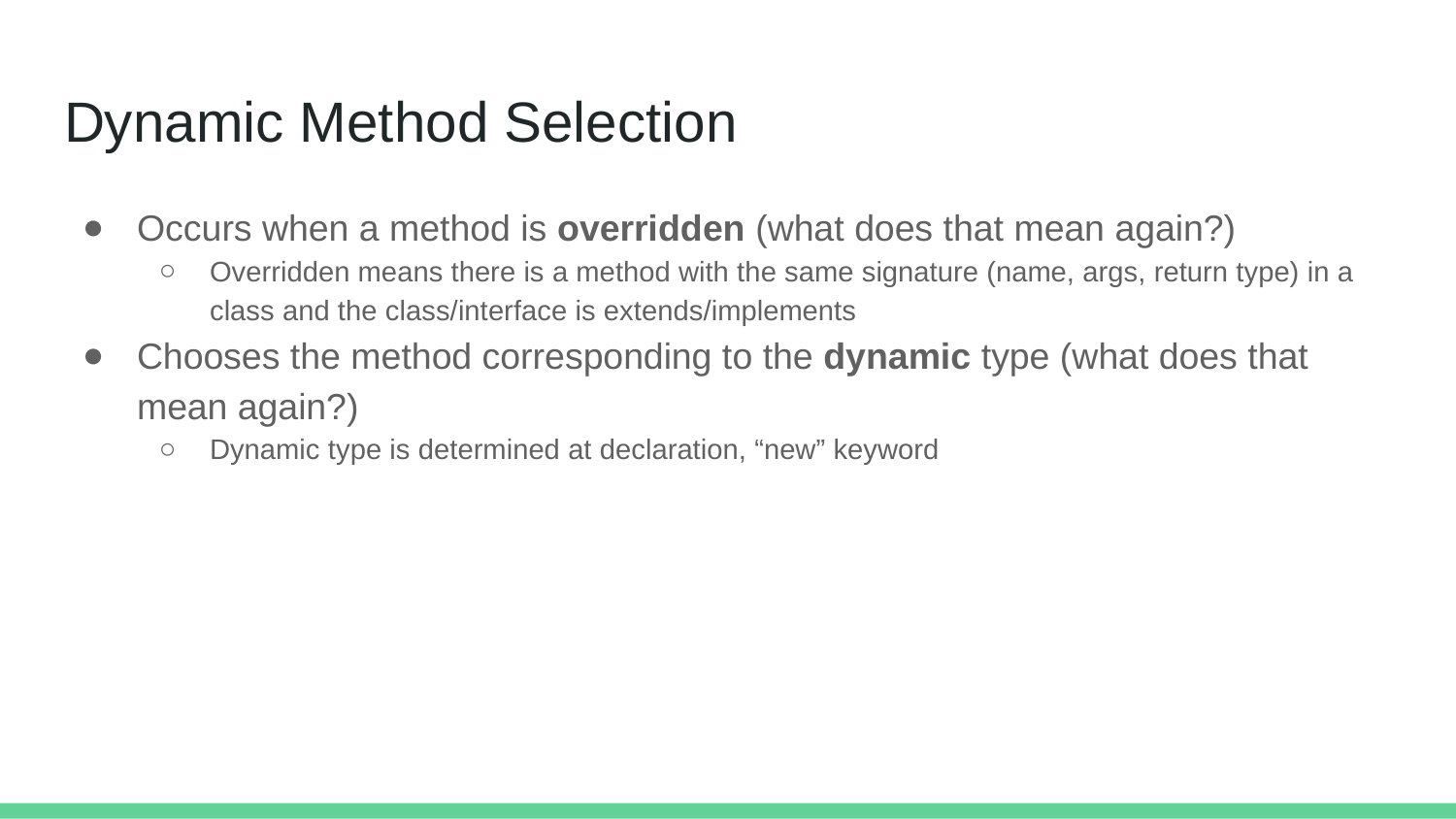

# Dynamic Method Selection
Occurs when a method is overridden (what does that mean again?)
Overridden means there is a method with the same signature (name, args, return type) in a class and the class/interface is extends/implements
Chooses the method corresponding to the dynamic type (what does that mean again?)
Dynamic type is determined at declaration, “new” keyword